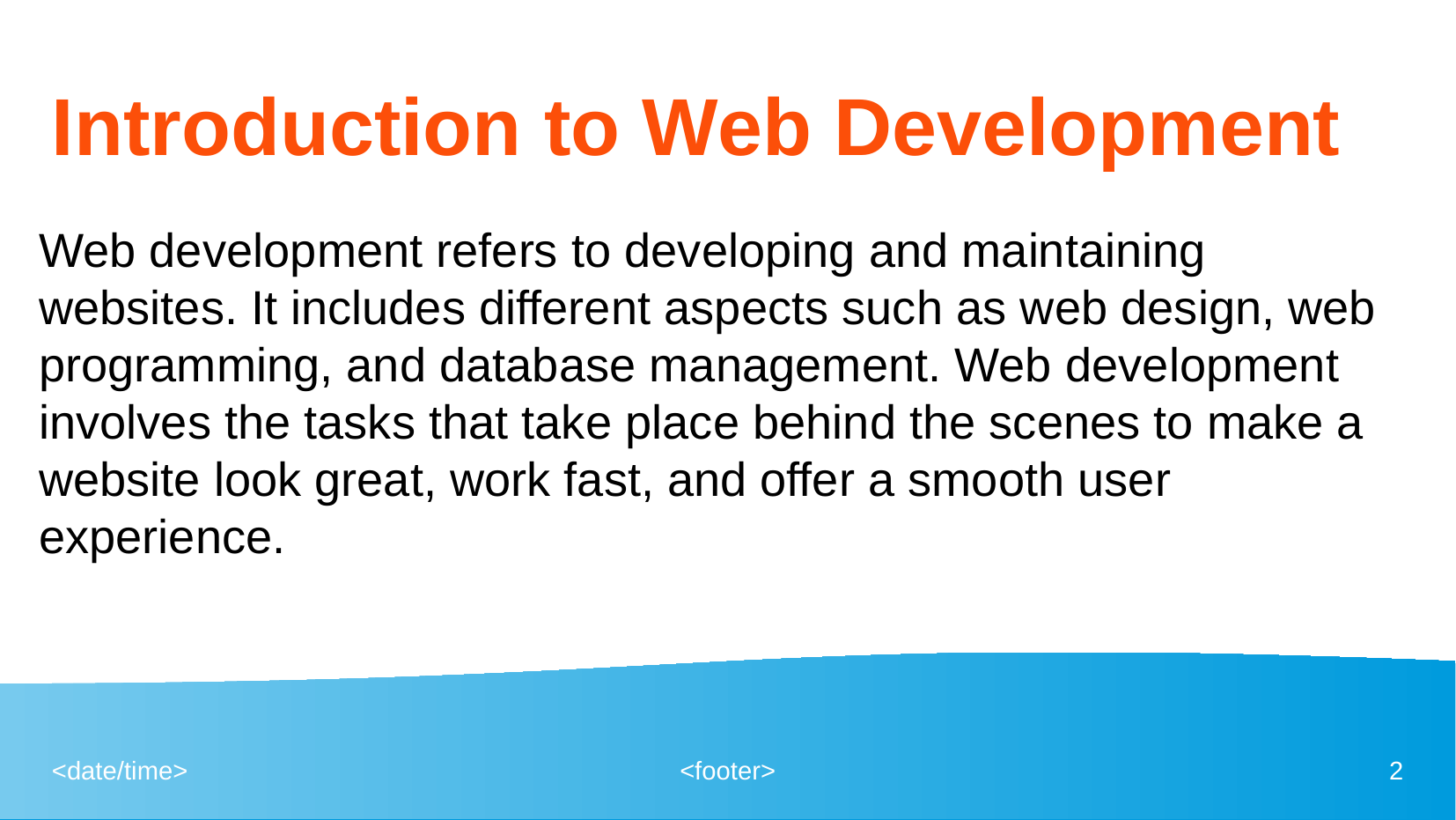

Introduction to Web Development

Web development refers to developing and maintaining websites. It includes different aspects such as web design, web programming, and database management. Web development involves the tasks that take place behind the scenes to make a website look great, work fast, and offer a smooth user experience.